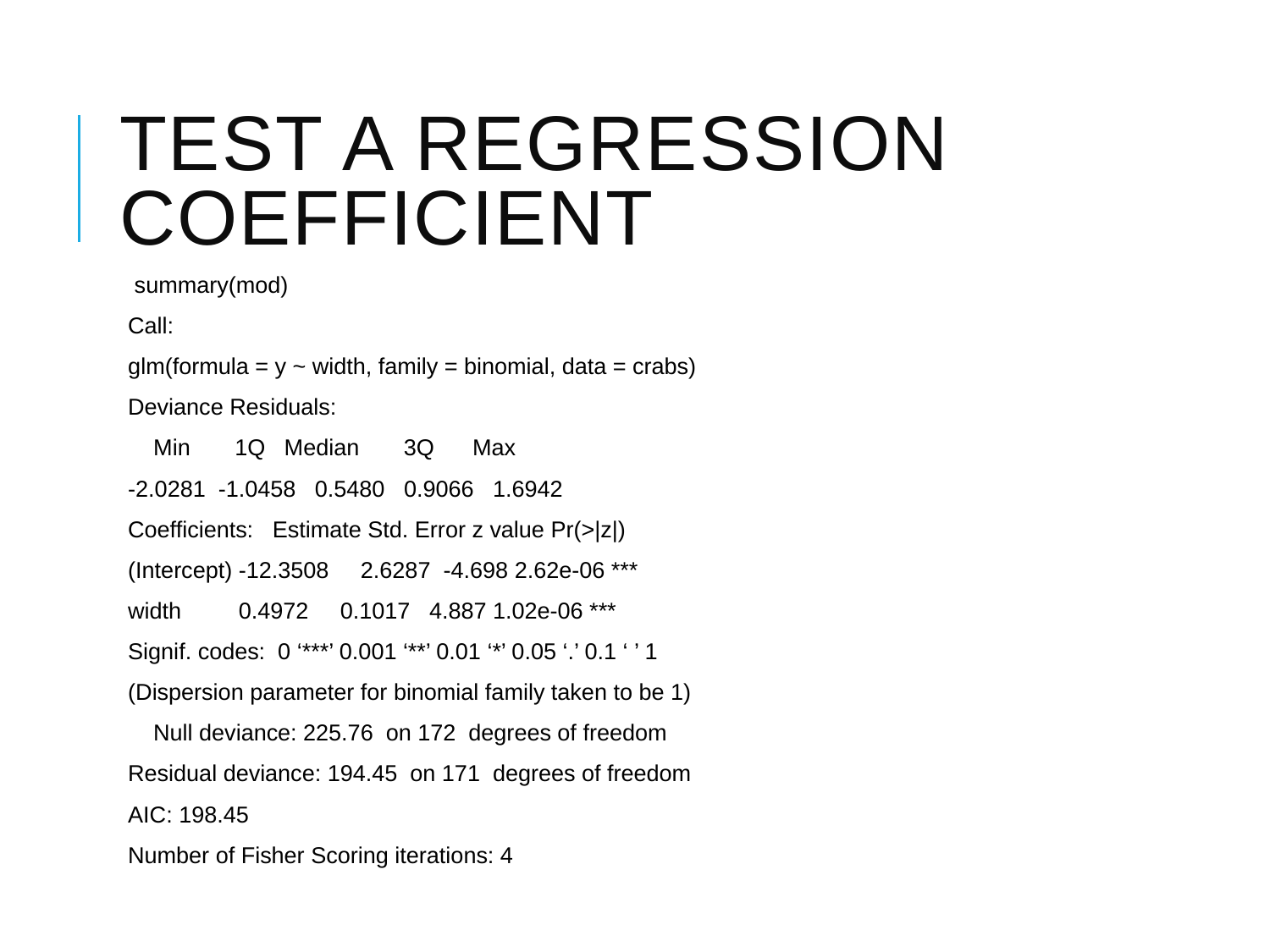

# Test a Regression Coefficient
 summary(mod)
Call:
glm(formula = y ~ width, family = binomial, data = crabs)
Deviance Residuals:
    Min       1Q   Median       3Q      Max
-2.0281  -1.0458   0.5480   0.9066   1.6942
Coefficients:   Estimate Std. Error z value Pr(>|z|)
(Intercept) -12.3508     2.6287  -4.698 2.62e-06 ***
width         0.4972     0.1017   4.887 1.02e-06 ***
Signif. codes:  0 ‘***’ 0.001 ‘**’ 0.01 ‘*’ 0.05 ‘.’ 0.1 ‘ ’ 1
(Dispersion parameter for binomial family taken to be 1)
    Null deviance: 225.76  on 172  degrees of freedom
Residual deviance: 194.45  on 171  degrees of freedom
AIC: 198.45
Number of Fisher Scoring iterations: 4